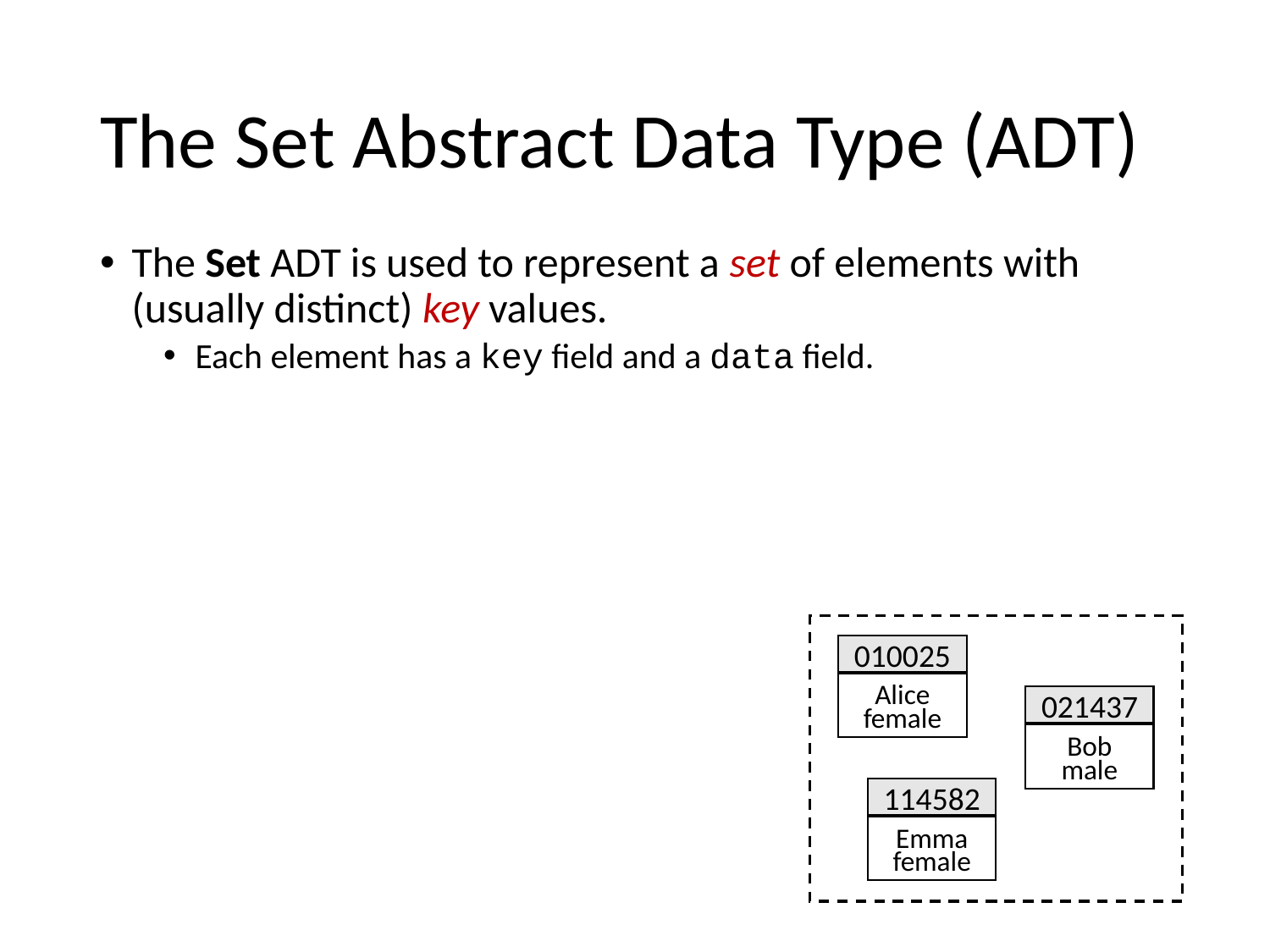

# The Set Abstract Data Type (ADT)
The Set ADT is used to represent a set of elements with (usually distinct) key values.
Each element has a key field and a data field.

010025
Alice
female
021437
Bob
male
114582
Emma
female